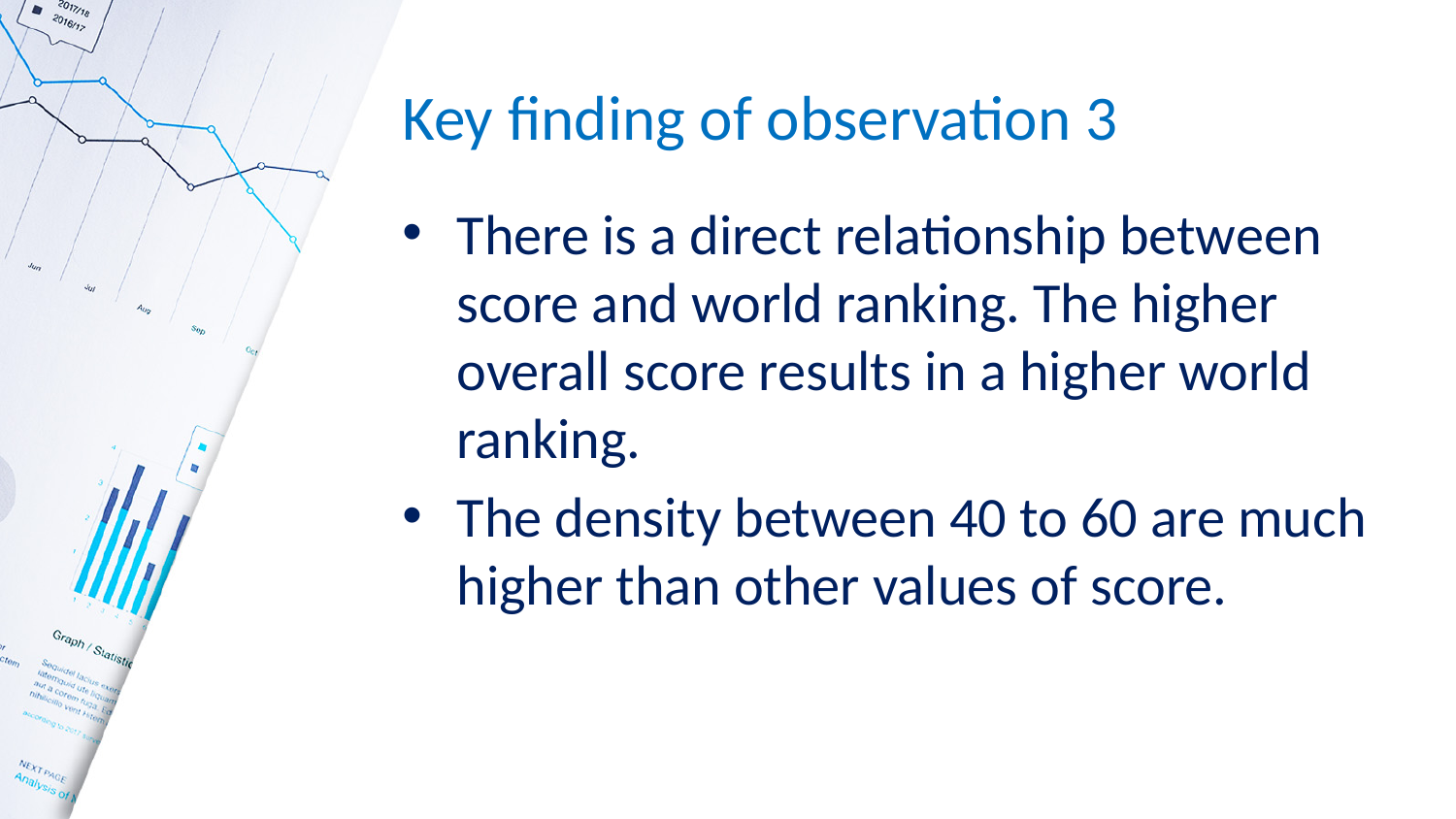

# Key finding of observation 3
There is a direct relationship between score and world ranking. The higher overall score results in a higher world ranking.
The density between 40 to 60 are much higher than other values of score.